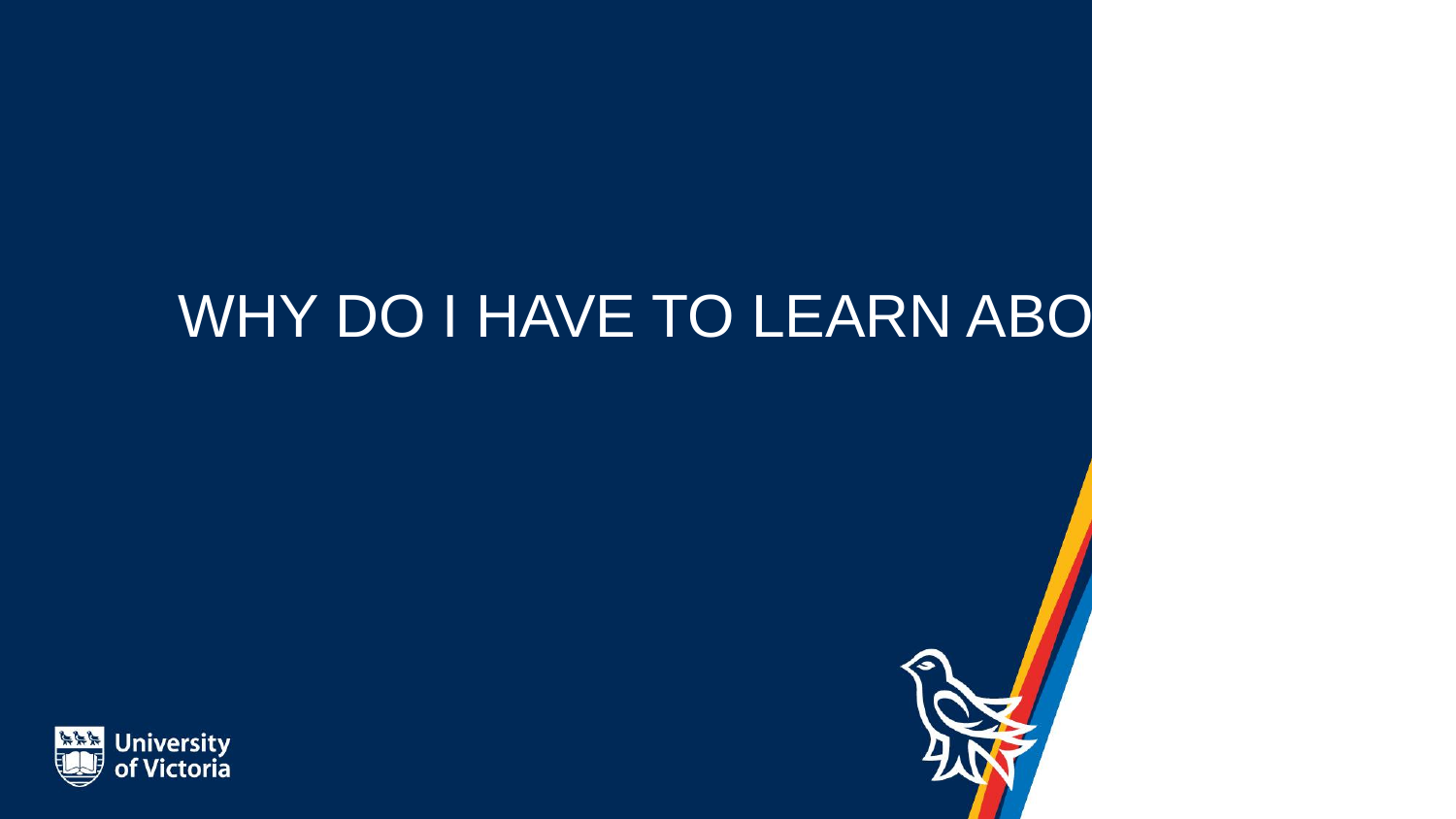

# WHY DO I HAVE TO LEARN ABOUT IT?